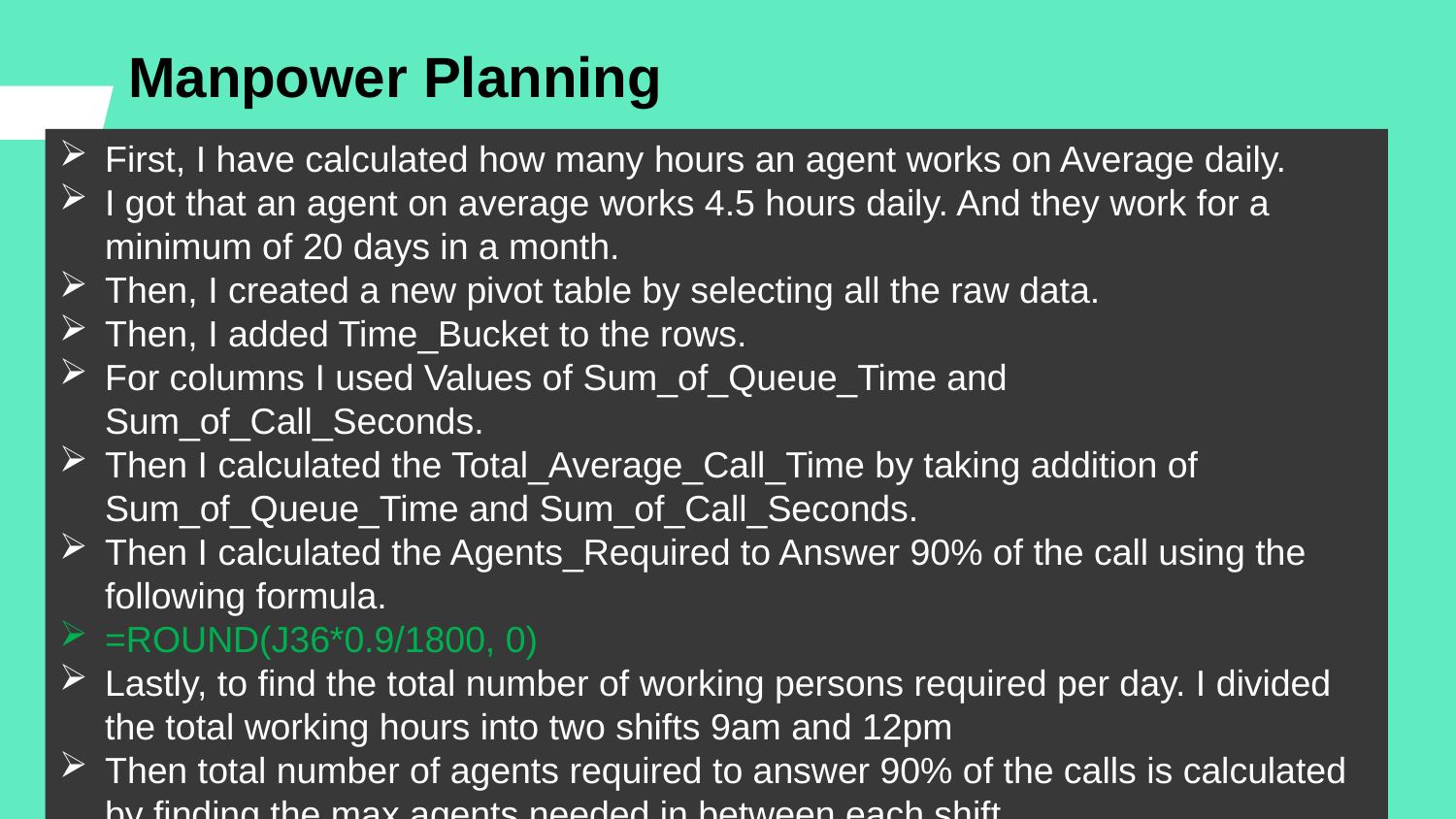

# Manpower Planning
First, I have calculated how many hours an agent works on Average daily.
I got that an agent on average works 4.5 hours daily. And they work for a minimum of 20 days in a month.
Then, I created a new pivot table by selecting all the raw data.
Then, I added Time_Bucket to the rows.
For columns I used Values of Sum_of_Queue_Time and Sum_of_Call_Seconds.
Then I calculated the Total_Average_Call_Time by taking addition of Sum_of_Queue_Time and Sum_of_Call_Seconds.
Then I calculated the Agents_Required to Answer 90% of the call using the following formula.
=ROUND(J36*0.9/1800, 0)
Lastly, to find the total number of working persons required per day. I divided the total working hours into two shifts 9am and 12pm
Then total number of agents required to answer 90% of the calls is calculated by finding the max agents needed in between each shift.